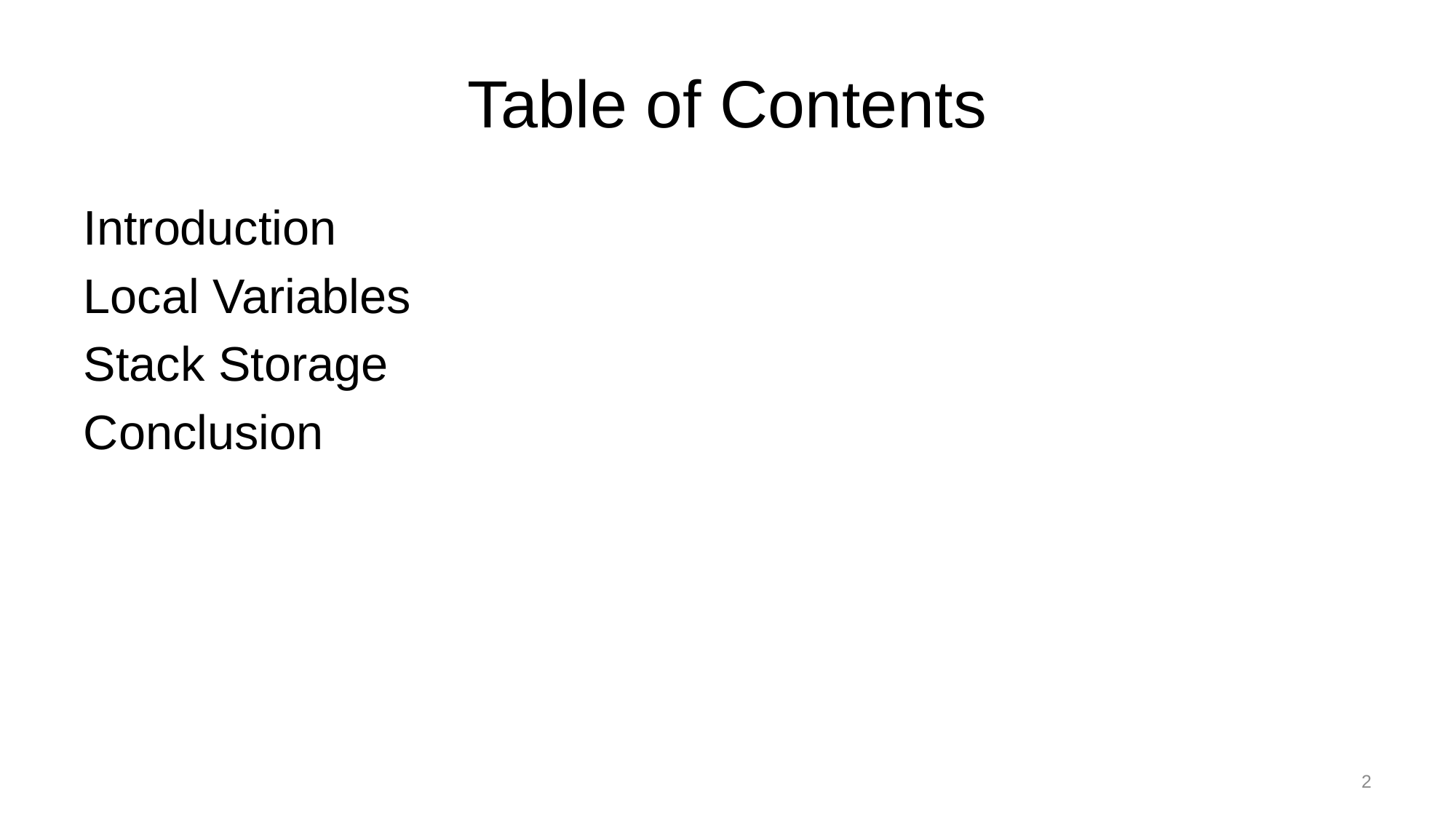

# Table of Contents
Introduction
Local Variables
Stack Storage
Conclusion

2